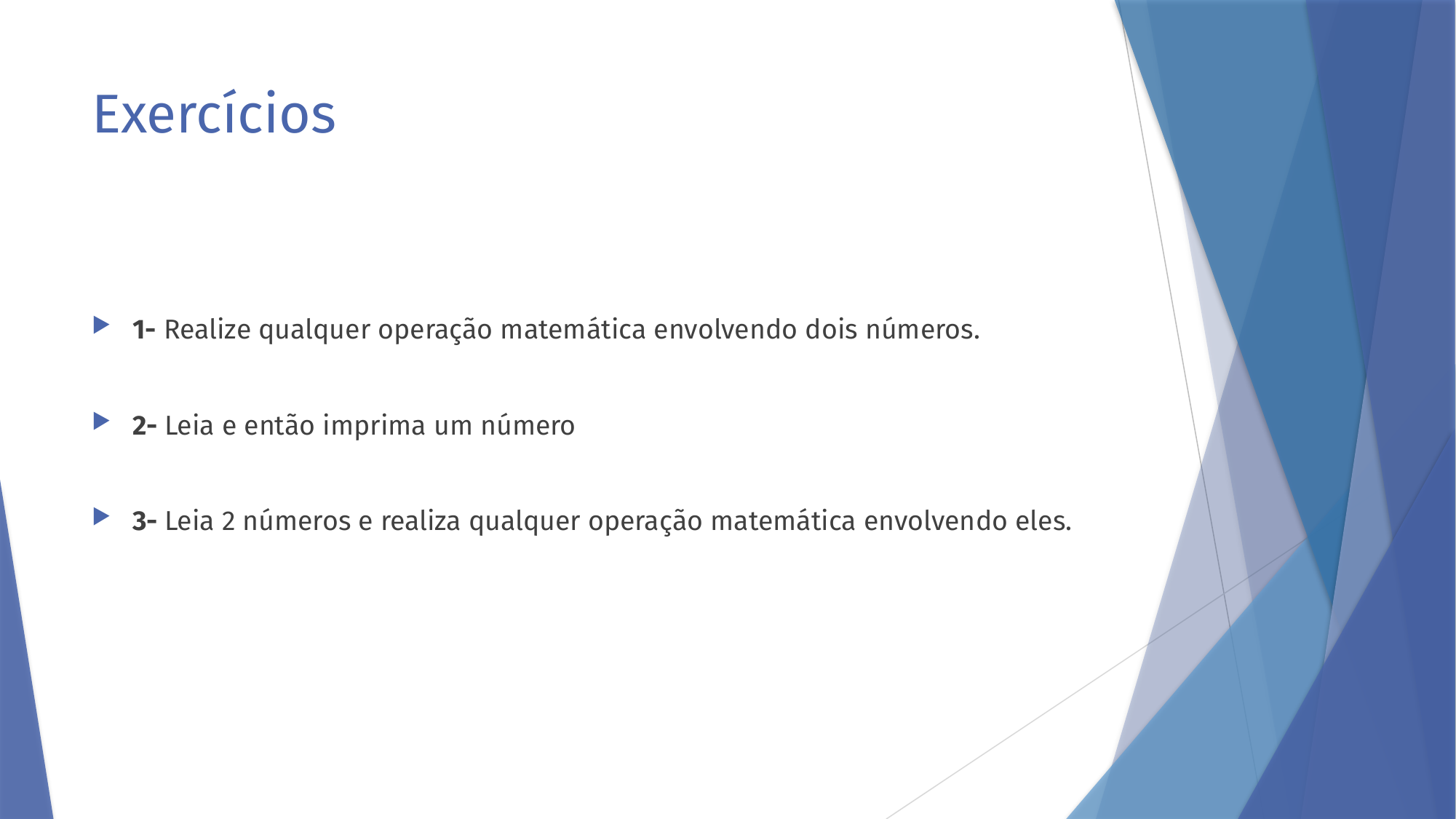

# Exercícios

1- Realize qualquer operação matemática envolvendo dois números.

2- Leia e então imprima um número

3- Leia 2 números e realiza qualquer operação matemática envolvendo eles.